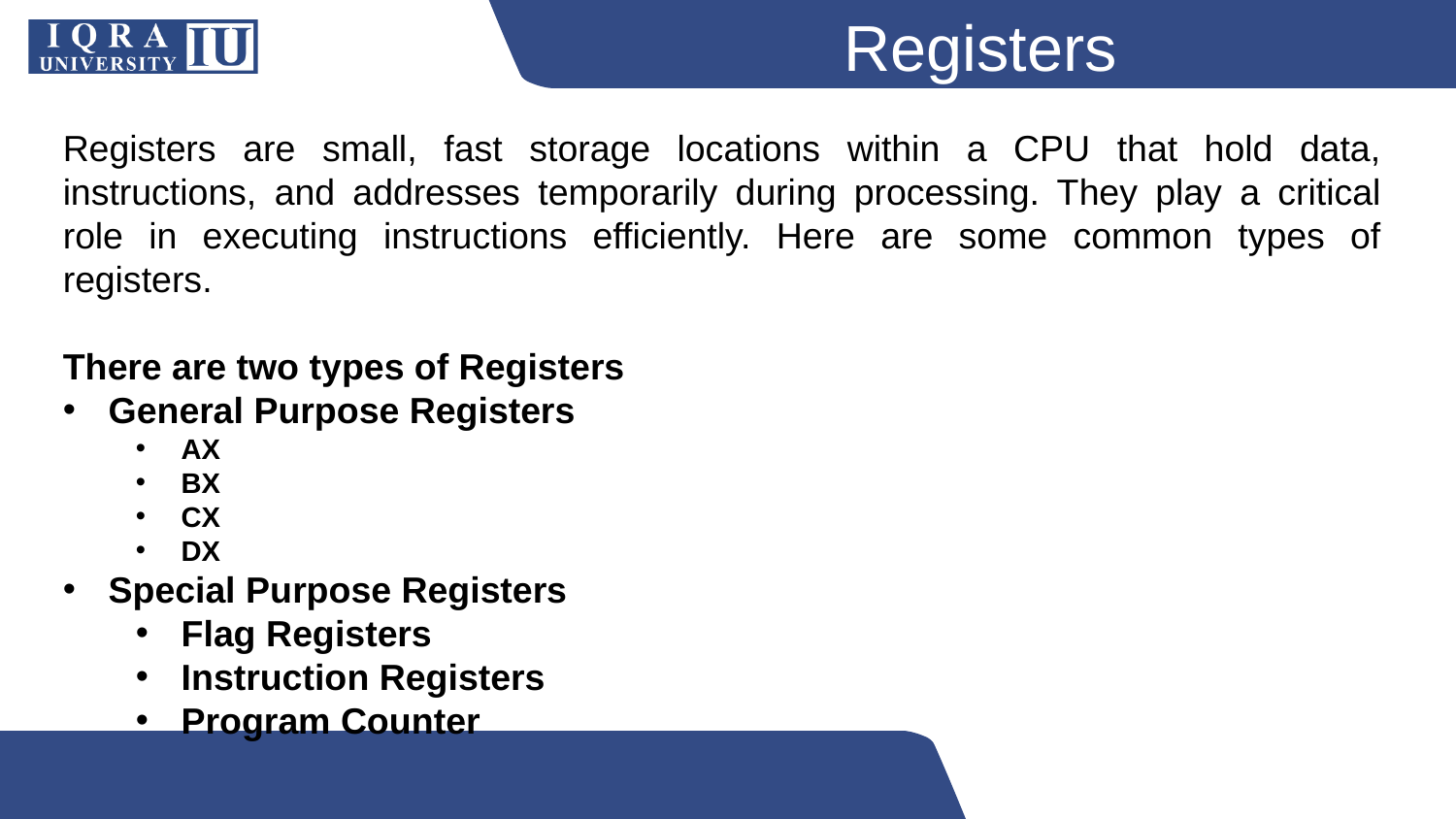

# Registers
Registers are small, fast storage locations within a CPU that hold data, instructions, and addresses temporarily during processing. They play a critical role in executing instructions efficiently. Here are some common types of registers.

There are two types of Registers
General Purpose Registers
AX
BX
CX
DX
Special Purpose Registers
Flag Registers
Instruction Registers
Program Counter